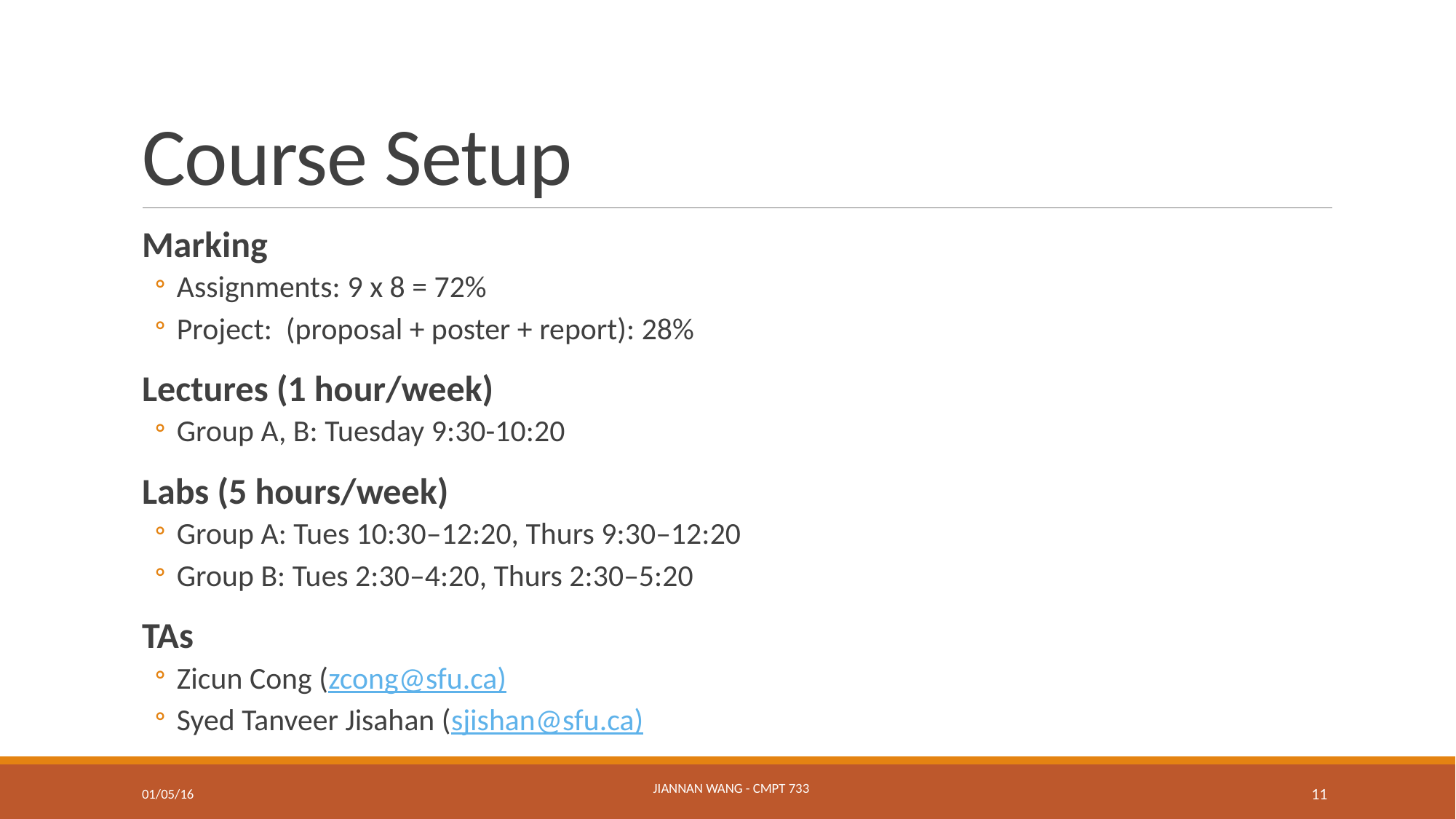

# Course Setup
Marking
Assignments: 9 x 8 = 72%
Project:  (proposal + poster + report): 28%
Lectures (1 hour/week)
Group A, B: Tuesday 9:30-10:20
Labs (5 hours/week)
Group A: Tues 10:30–12:20, Thurs 9:30–12:20
Group B: Tues 2:30–4:20, Thurs 2:30–5:20
TAs
Zicun Cong (zcong@sfu.ca)
Syed Tanveer Jisahan (sjishan@sfu.ca)

Jiannan Wang - CMPT 733
01/05/16
11